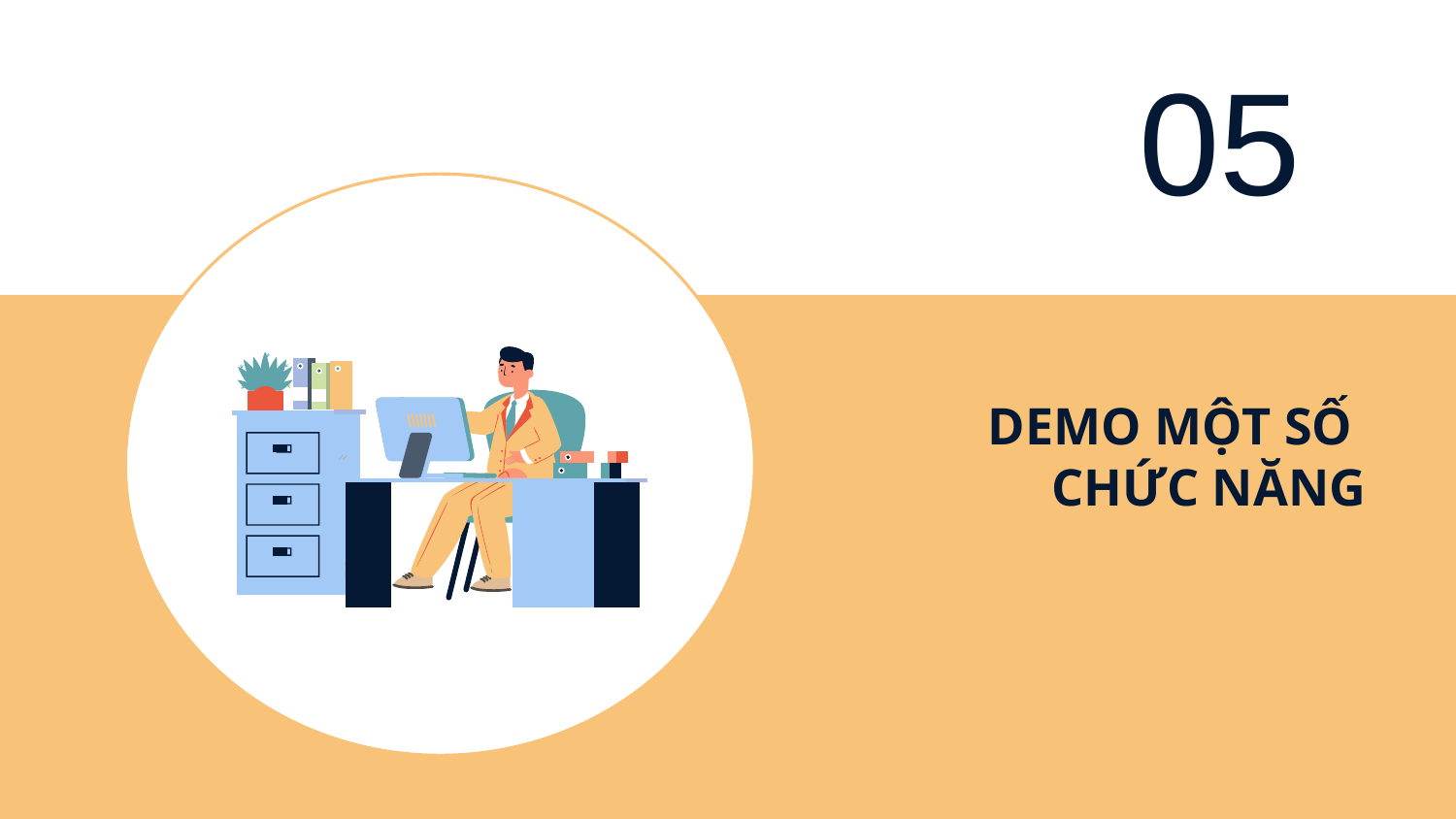

05

# DEMO MỘT SỐ CHỨC NĂNG